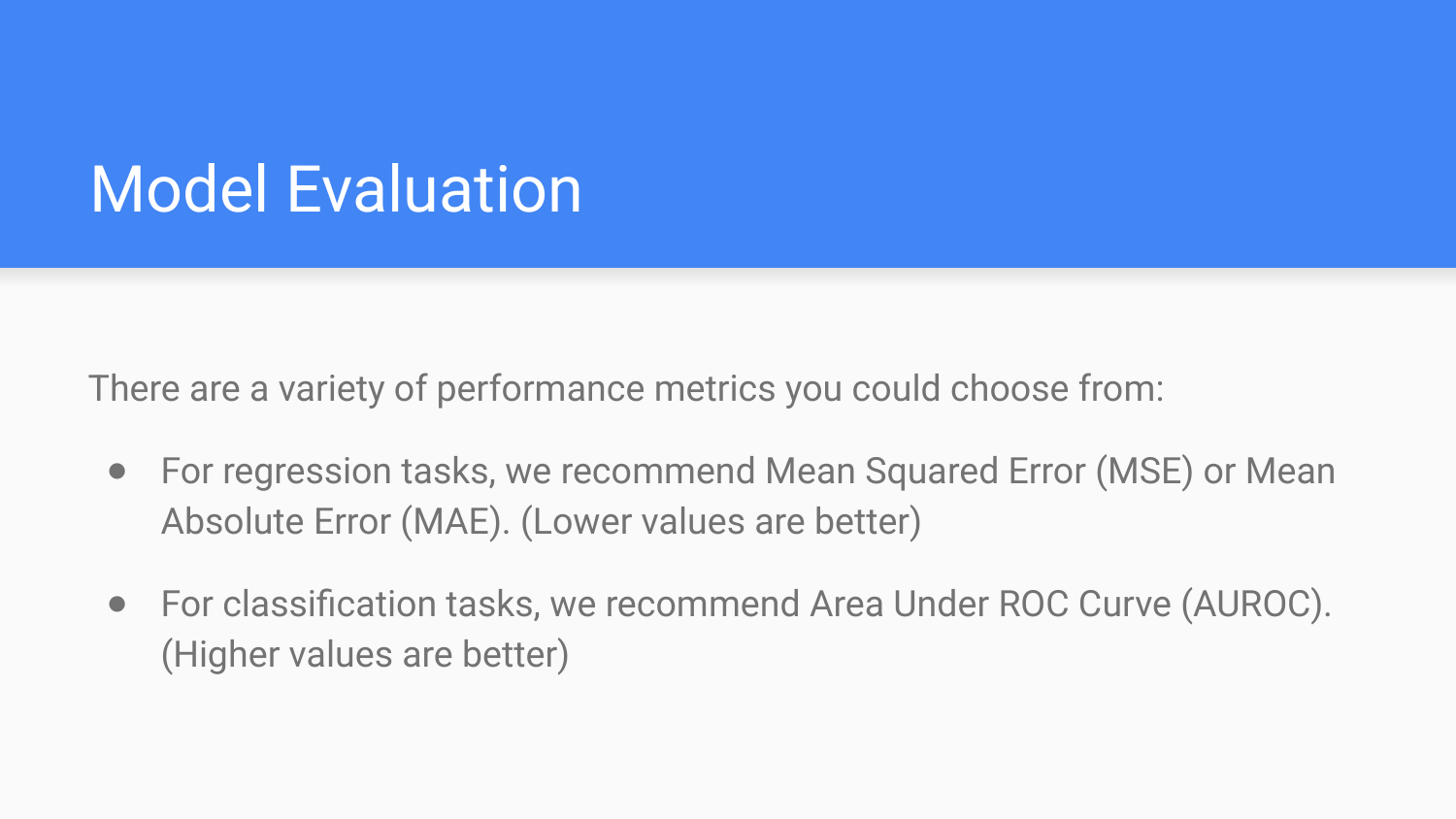

# Model Evaluation
There are a variety of performance metrics you could choose from:
For regression tasks, we recommend Mean Squared Error (MSE) or Mean Absolute Error (MAE). (Lower values are better)
For classification tasks, we recommend Area Under ROC Curve (AUROC). (Higher values are better)